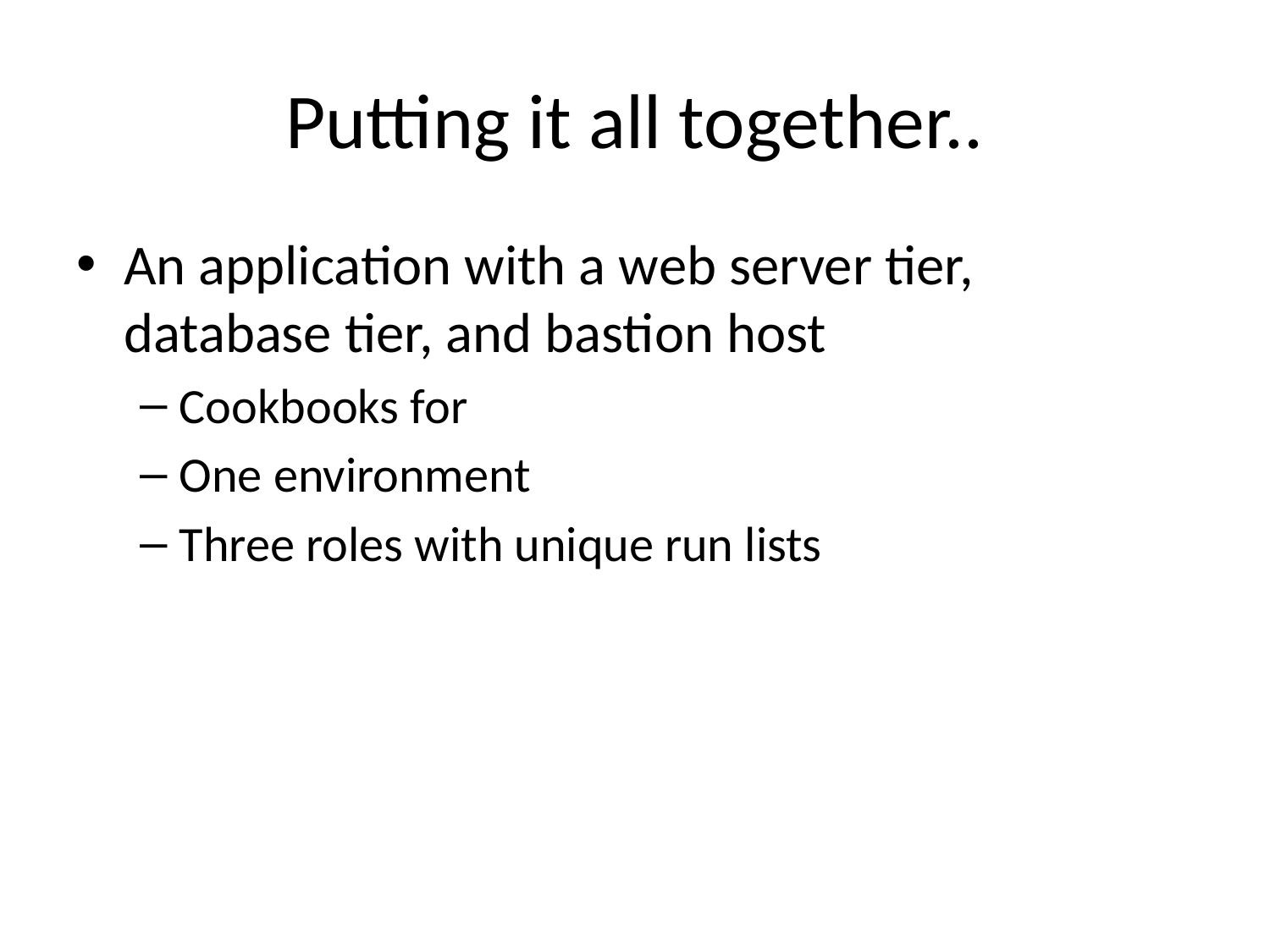

# Putting it all together..
An application with a web server tier, database tier, and bastion host
Cookbooks for
One environment
Three roles with unique run lists